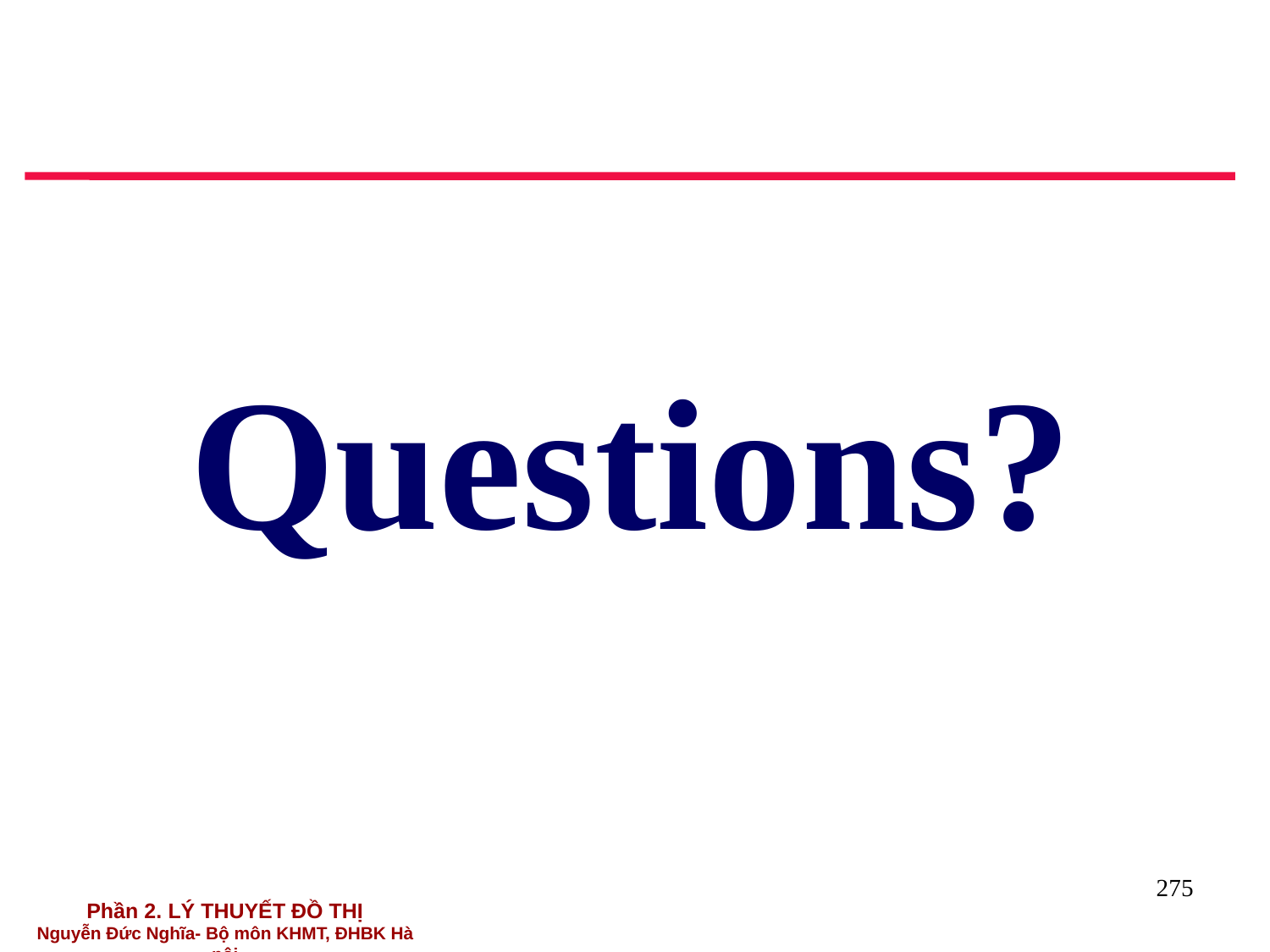

#

Questions?
275
Phần 2. LÝ THUYẾT ĐỒ THỊ
Nguyễn Đức Nghĩa- Bộ môn KHMT, ĐHBK Hà nội